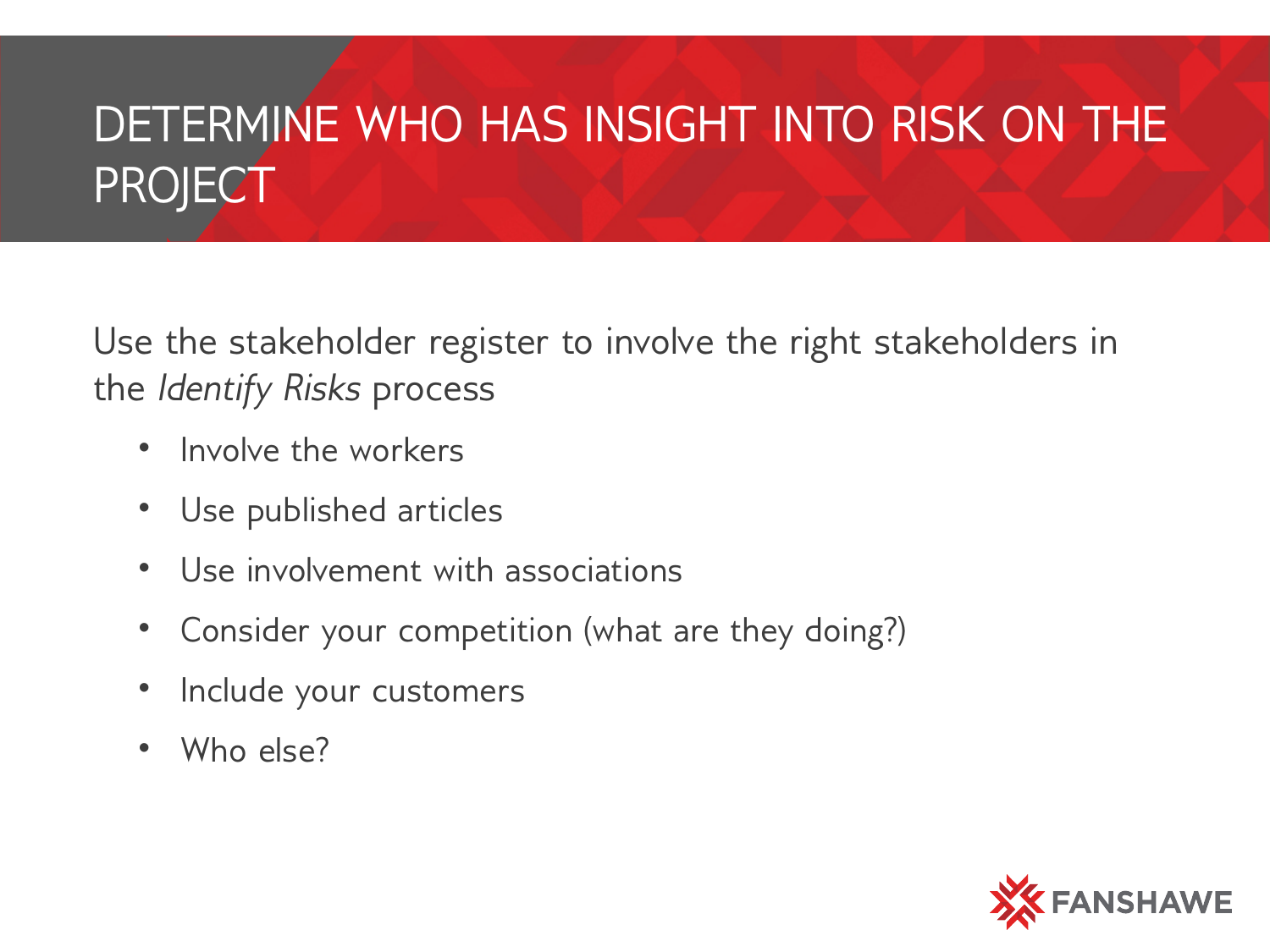

# Determine who has insight into risk on the project
Use the stakeholder register to involve the right stakeholders in the Identify Risks process
Involve the workers
Use published articles
Use involvement with associations
Consider your competition (what are they doing?)
Include your customers
Who else?